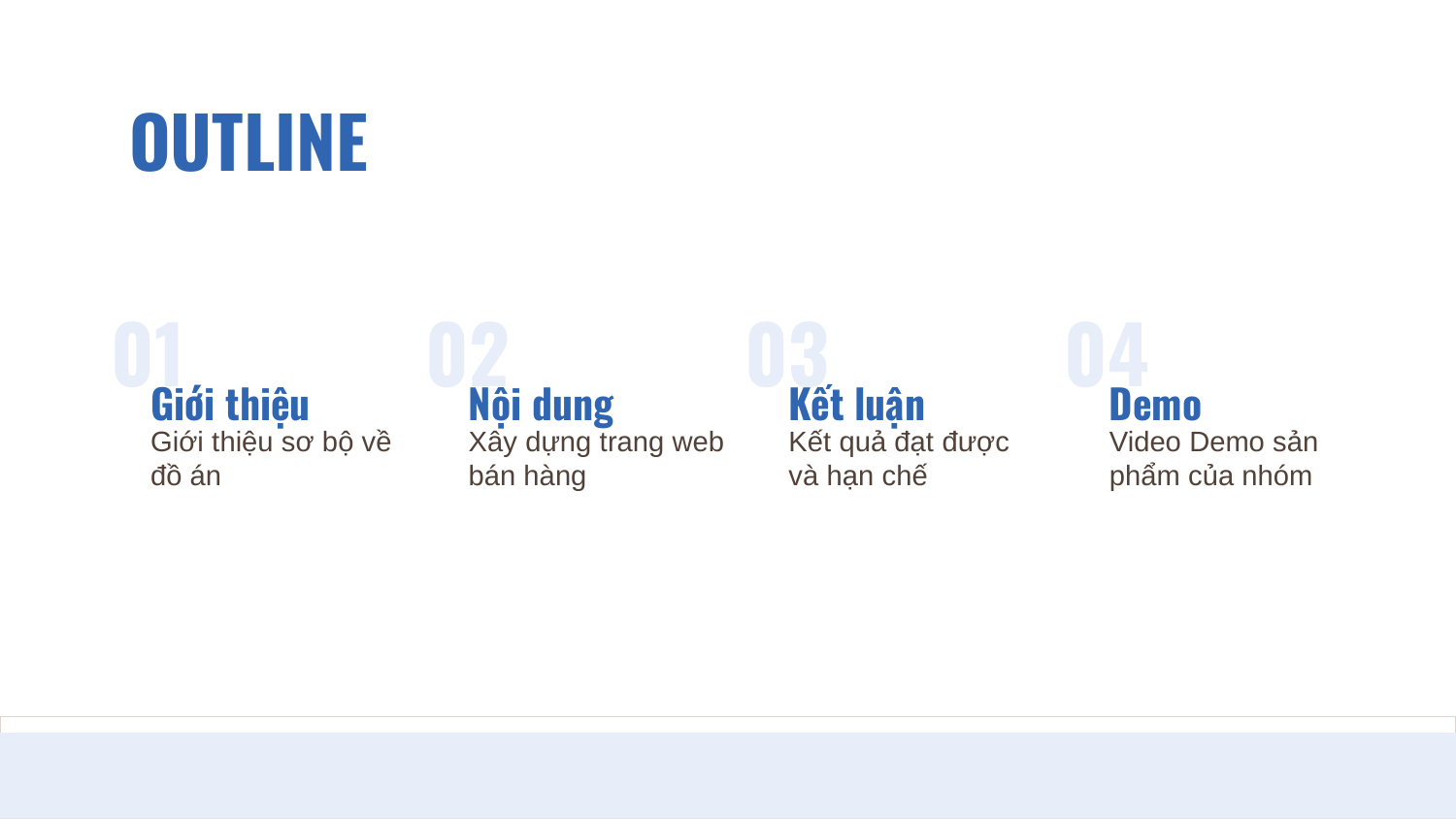

OUTLINE
# 01
02
03
04
Giới thiệu
Nội dung
Kết luận
Demo
Giới thiệu sơ bộ về đồ án
Xây dựng trang web bán hàng
Kết quả đạt được và hạn chế
Video Demo sản phẩm của nhóm